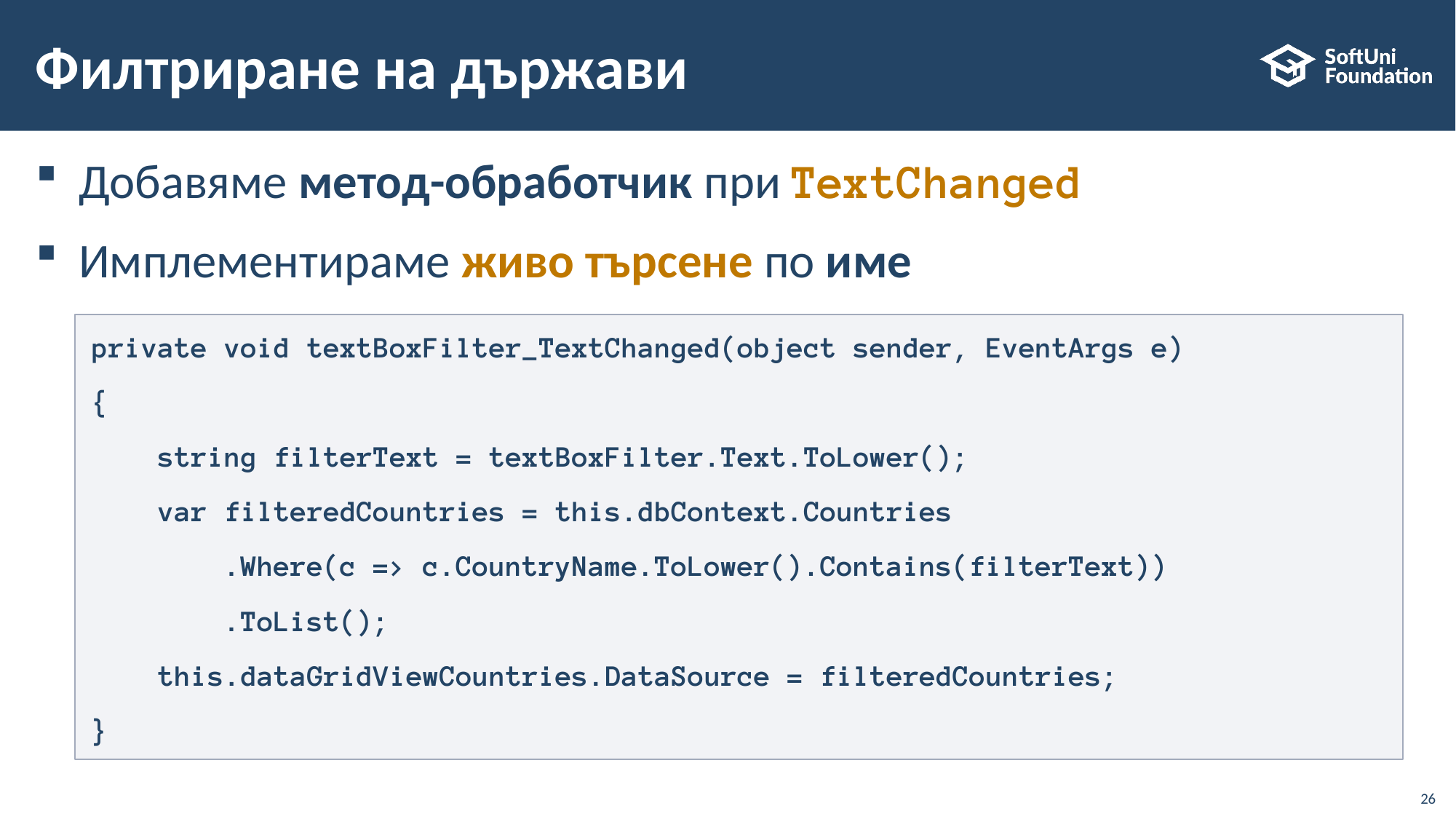

# Филтриране на държави
Добавяме метод-обработчик при TextChanged
Имплементираме живо търсене по име
private void textBoxFilter_TextChanged(object sender, EventArgs e)
{
    string filterText = textBoxFilter.Text.ToLower();
    var filteredCountries = this.dbContext.Countries
        .Where(c => c.CountryName.ToLower().Contains(filterText))
        .ToList();
    this.dataGridViewCountries.DataSource = filteredCountries;
}
26